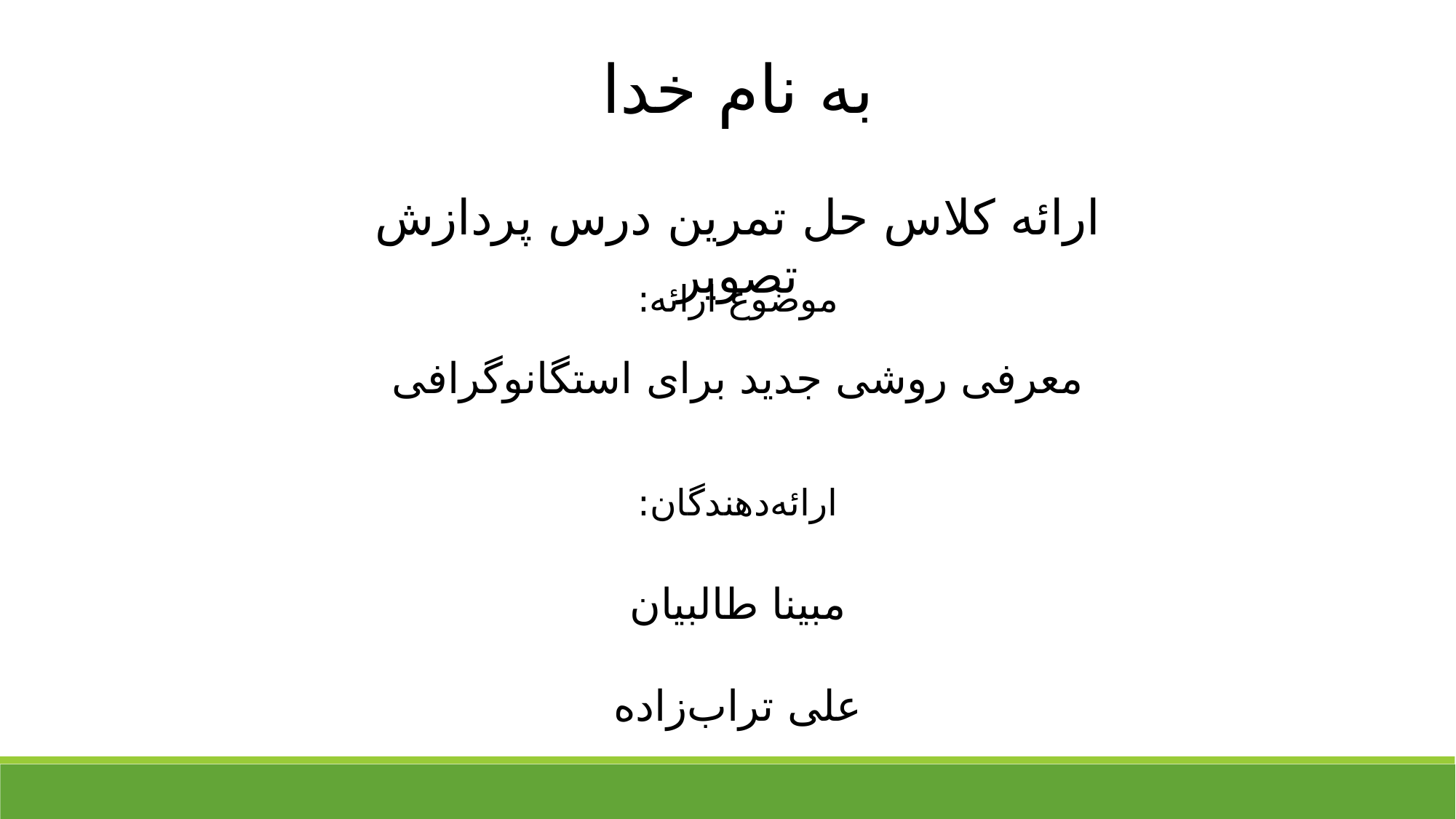

به نام خدا
ارائه کلاس حل تمرین درس پردازش تصویر
موضوع ارائه:
معرفی روشی جدید برای استگانوگرافی
ارائه‌دهندگان:
مبینا طالبیان

علی تراب‌زاده